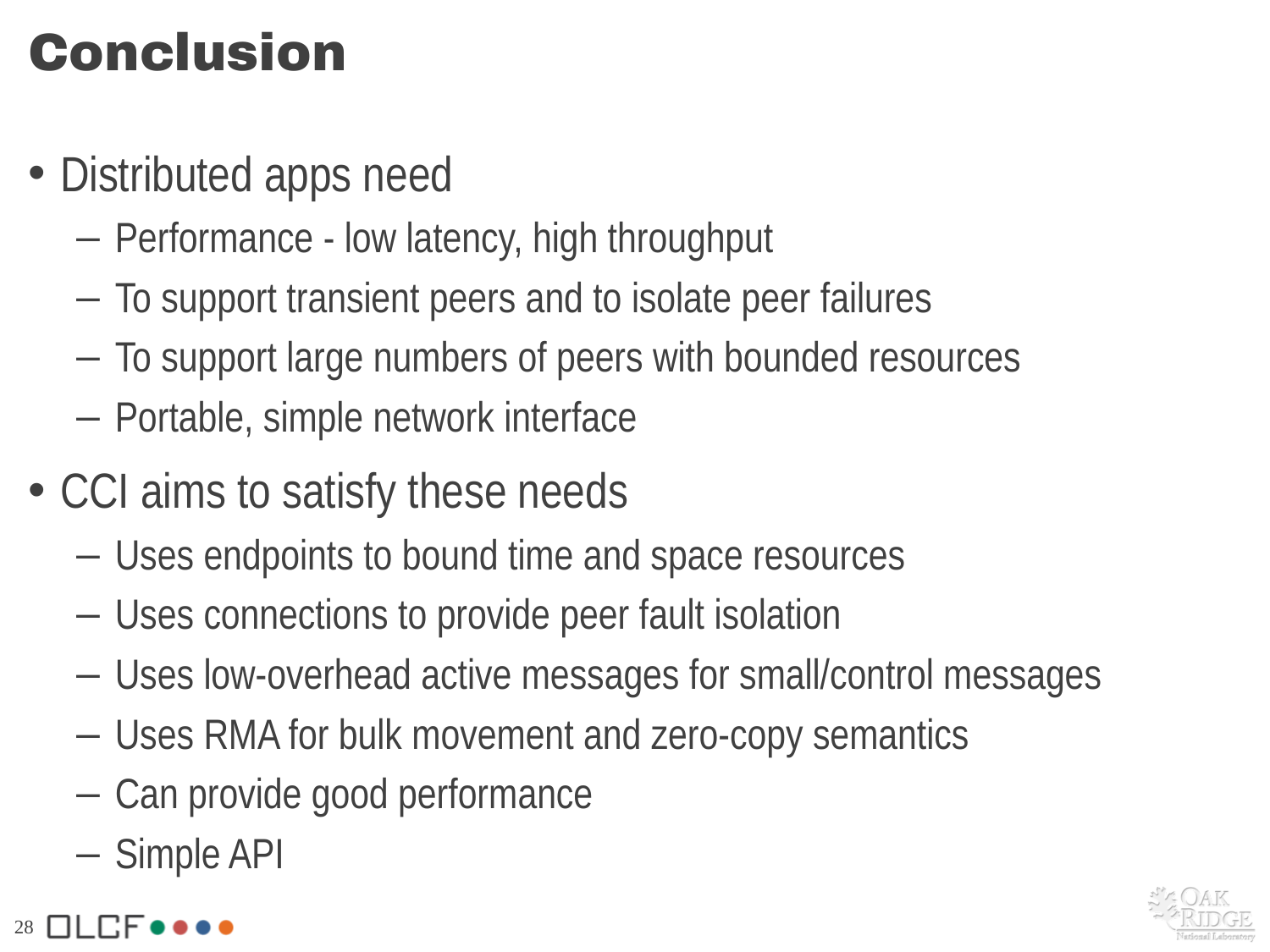

# Conclusion
Distributed apps need
Performance - low latency, high throughput
To support transient peers and to isolate peer failures
To support large numbers of peers with bounded resources
Portable, simple network interface
CCI aims to satisfy these needs
Uses endpoints to bound time and space resources
Uses connections to provide peer fault isolation
Uses low-overhead active messages for small/control messages
Uses RMA for bulk movement and zero-copy semantics
Can provide good performance
Simple API